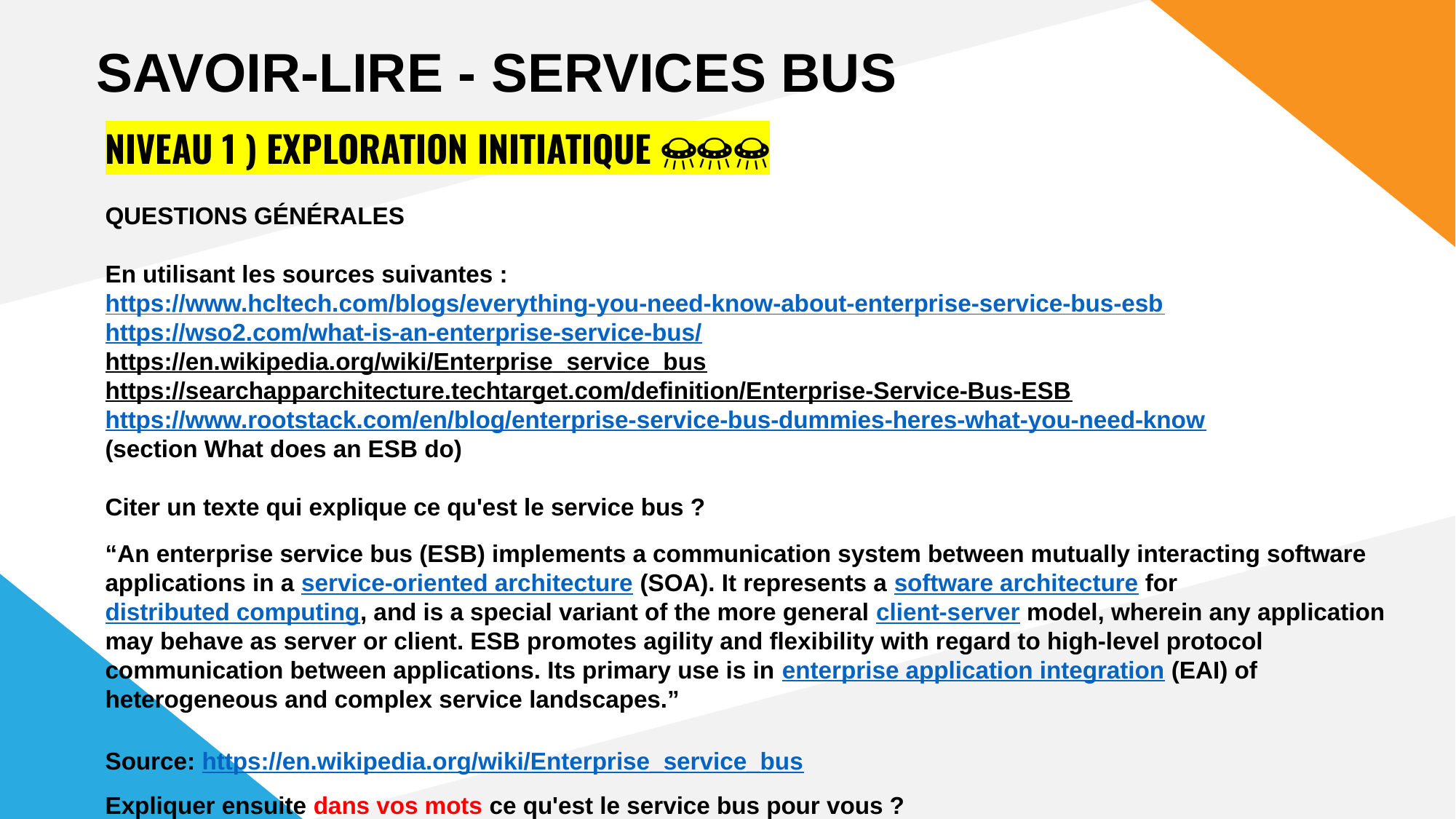

SAVOIR-LIRE - SERVICES BUS
NIVEAU 1 ) EXPLORATION INITIATIQUE 🛸🛸🛸

QUESTIONS GÉNÉRALES

En utilisant les sources suivantes :
https://www.hcltech.com/blogs/everything-you-need-know-about-enterprise-service-bus-esb
https://wso2.com/what-is-an-enterprise-service-bus/
https://en.wikipedia.org/wiki/Enterprise_service_bus
https://searchapparchitecture.techtarget.com/definition/Enterprise-Service-Bus-ESB
https://www.rootstack.com/en/blog/enterprise-service-bus-dummies-heres-what-you-need-know
(section What does an ESB do)

Citer un texte qui explique ce qu'est le service bus ?
“An enterprise service bus (ESB) implements a communication system between mutually interacting software applications in a service-oriented architecture (SOA). It represents a software architecture for distributed computing, and is a special variant of the more general client-server model, wherein any application may behave as server or client. ESB promotes agility and flexibility with regard to high-level protocol communication between applications. Its primary use is in enterprise application integration (EAI) of heterogeneous and complex service landscapes.”
Source: https://en.wikipedia.org/wiki/Enterprise_service_bus
Expliquer ensuite dans vos mots ce qu'est le service bus pour vous ?
Un service bus ou ESB est comme un intermédiaire intelligent entre plusieurs applications.
Il fait circuler les messages, les adapte si besoin, et les envoie au bon service.
Il permet à des systèmes différents de travailler ensemble facilement.